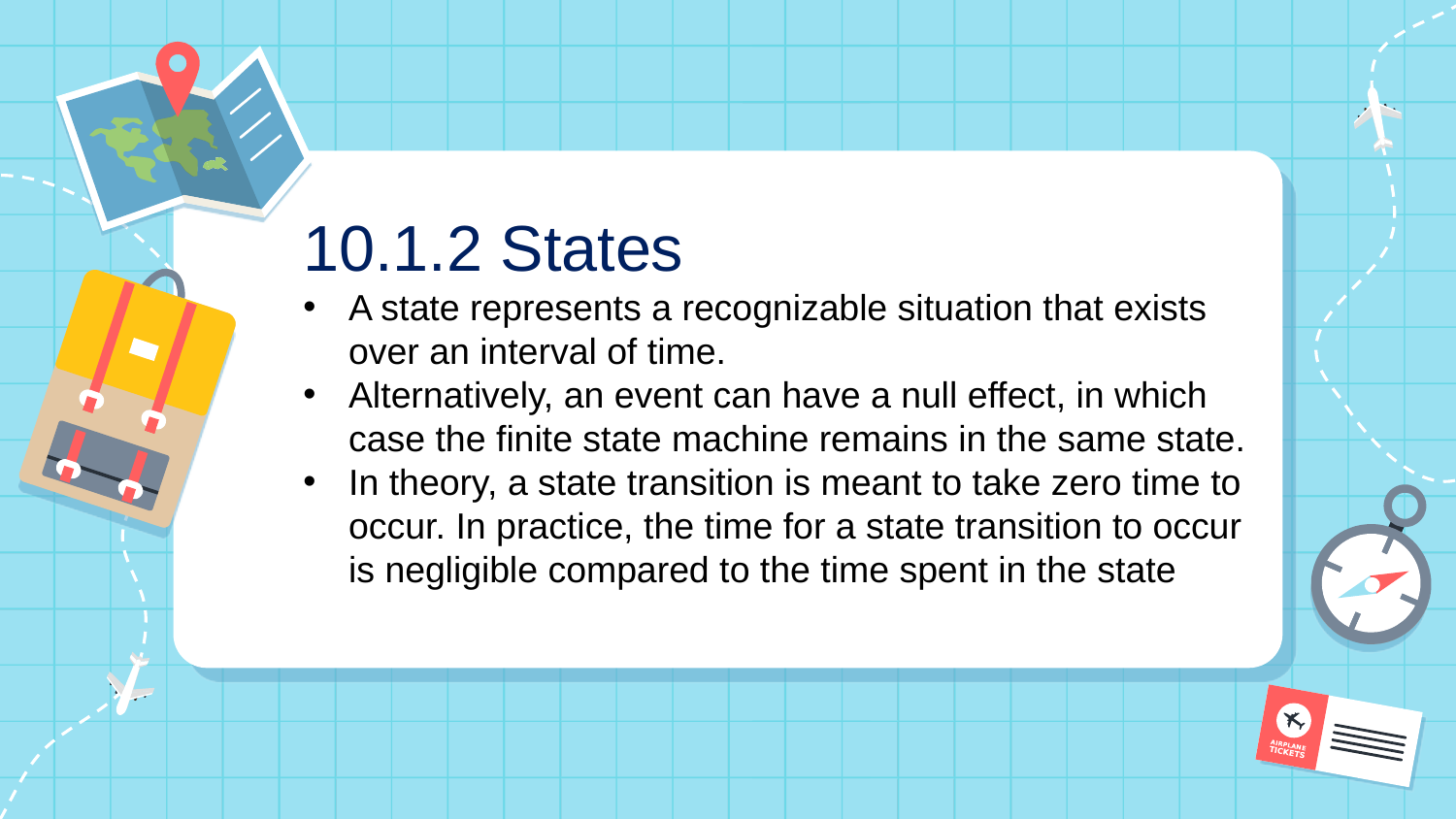

10.1.2 States
A state represents a recognizable situation that exists over an interval of time.
Alternatively, an event can have a null effect, in which case the finite state machine remains in the same state.
In theory, a state transition is meant to take zero time to occur. In practice, the time for a state transition to occur is negligible compared to the time spent in the state